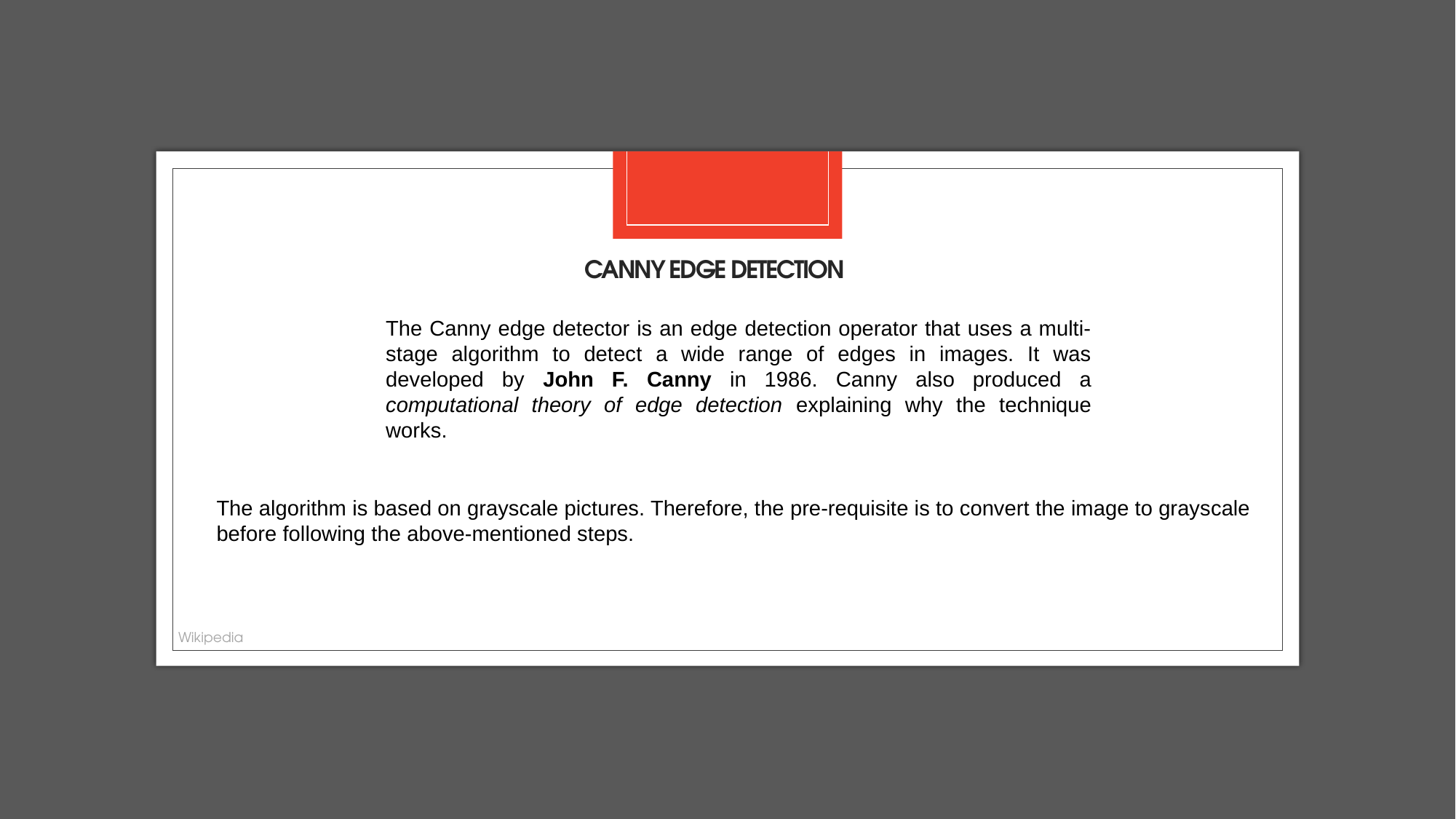

# Canny edge detection
The Canny edge detector is an edge detection operator that uses a multi-stage algorithm to detect a wide range of edges in images. It was developed by John F. Canny in 1986. Canny also produced a computational theory of edge detection explaining why the technique works.
The algorithm is based on grayscale pictures. Therefore, the pre-requisite is to convert the image to grayscale before following the above-mentioned steps.
Wikipedia